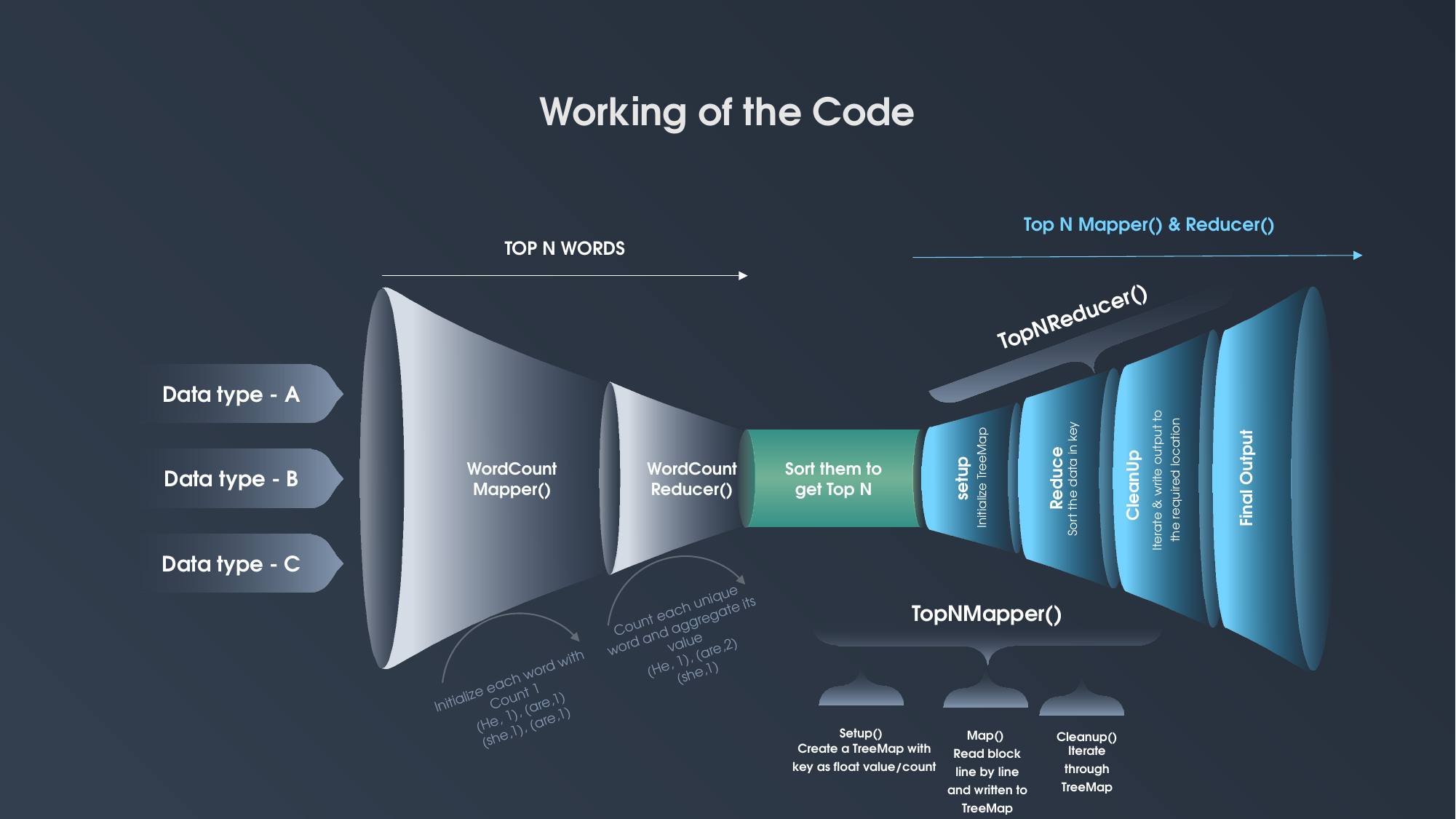

Working of the Code
Top N Mapper() & Reducer()
TOP N WORDS
Data type - A

Final Output

WordCountMapper()
TopNReducer()

CleanUp
Data type - B

Reduce

WordCountReducer()

setup

Sort them to get Top N
Data type - C
Iterate & write output to the required location
Initialize TreeMap
Sort the data in key

Count each unique word and aggregate its value
(He, 1), (are,2)
(she,1)

TopNMapper()

Initialize each word with Count 1
(He, 1), (are,1)
(she,1), (are,1)
Setup()

Map()

Cleanup()

Create a TreeMap with key as float value/count
Iterate through TreeMap
Read block line by line and written to TreeMap